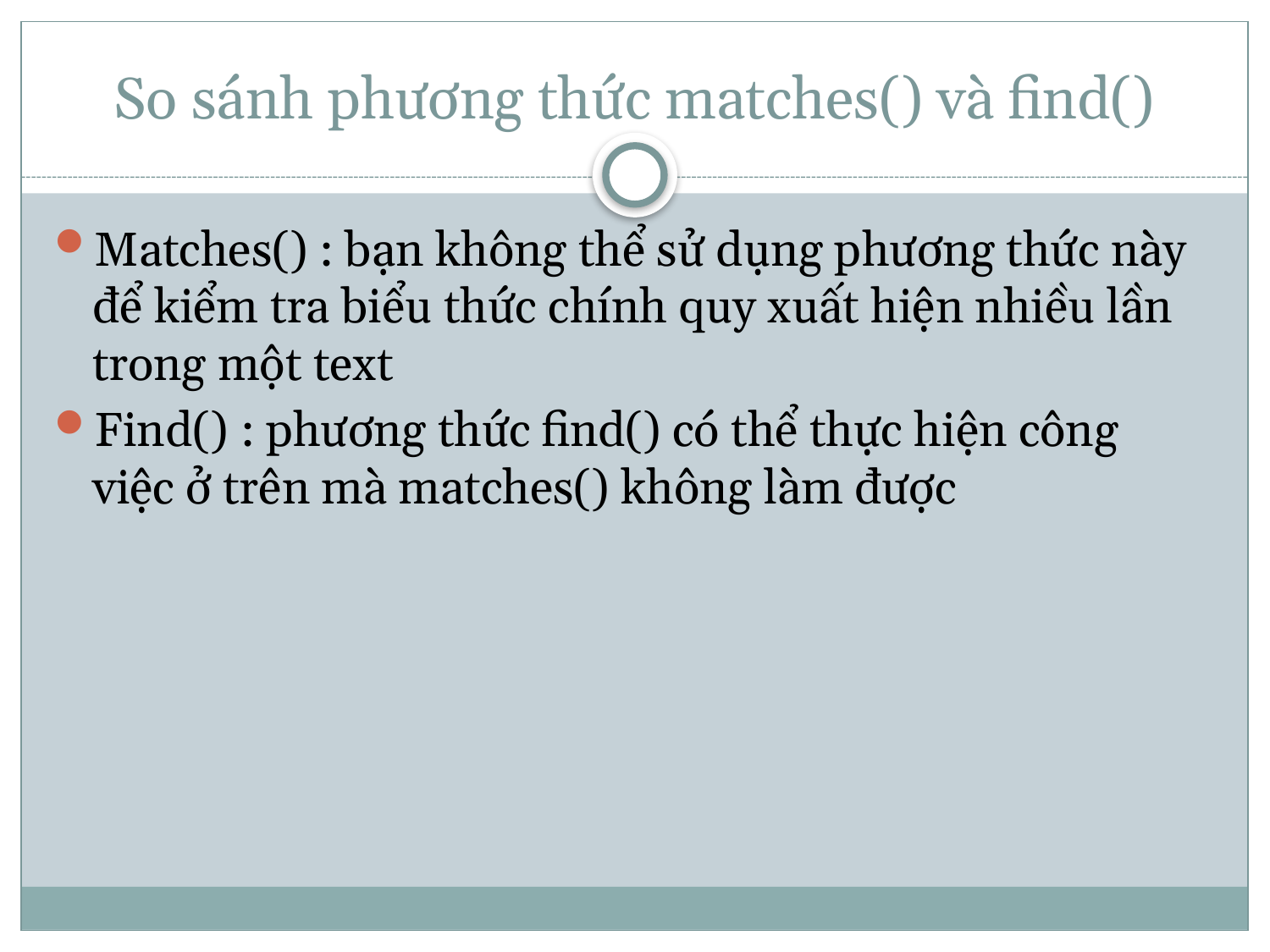

# So sánh phương thức matches() và find()
Matches() : bạn không thể sử dụng phương thức này để kiểm tra biểu thức chính quy xuất hiện nhiều lần trong một text
Find() : phương thức find() có thể thực hiện công việc ở trên mà matches() không làm được